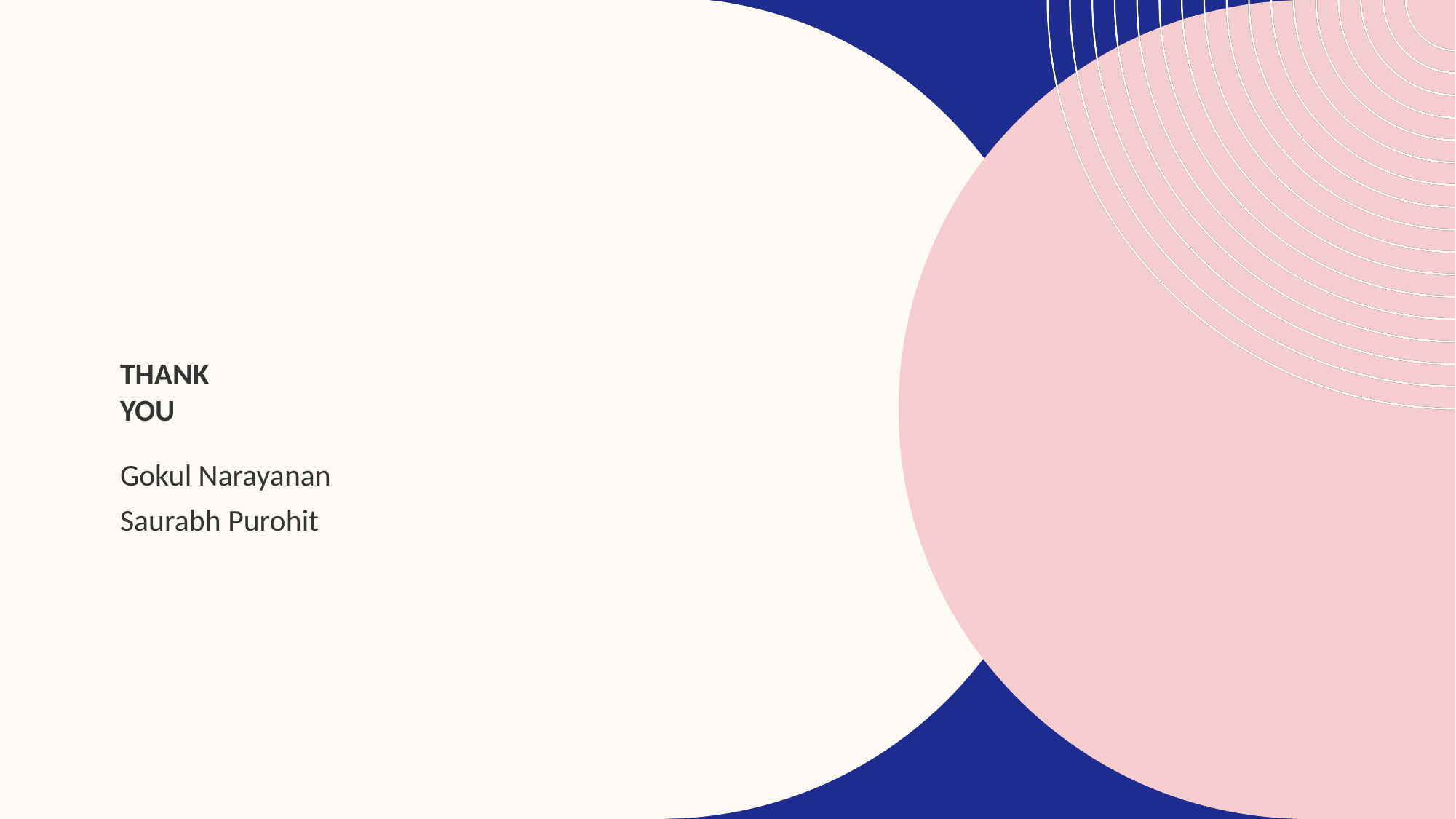

# THANK YOU
Gokul Narayanan
Saurabh Purohit